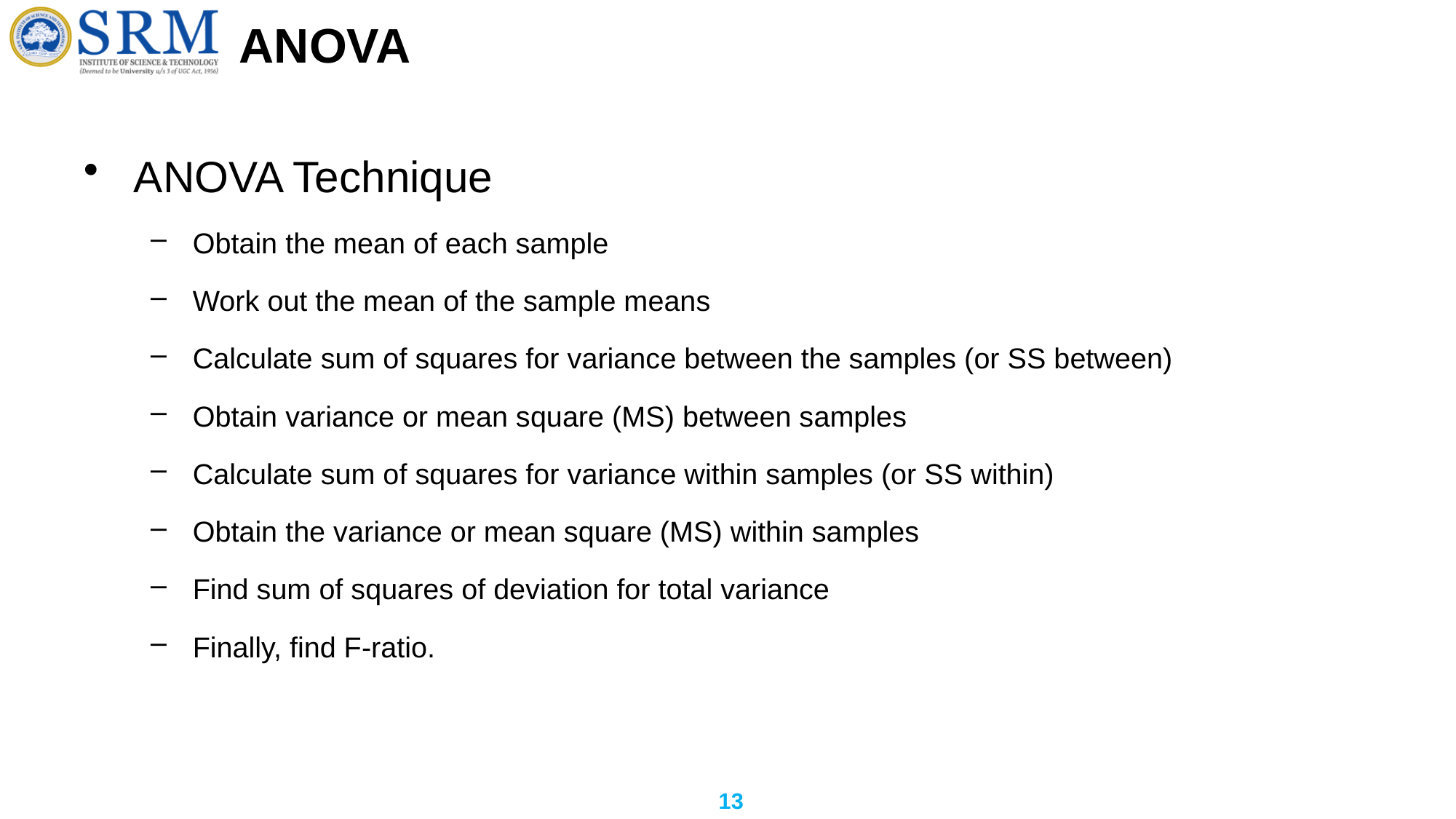

# ANOVA
ANOVA Technique
Obtain the mean of each sample
Work out the mean of the sample means
Calculate sum of squares for variance between the samples (or SS between)
Obtain variance or mean square (MS) between samples
Calculate sum of squares for variance within samples (or SS within)
Obtain the variance or mean square (MS) within samples
Find sum of squares of deviation for total variance
Finally, find F-ratio.

13